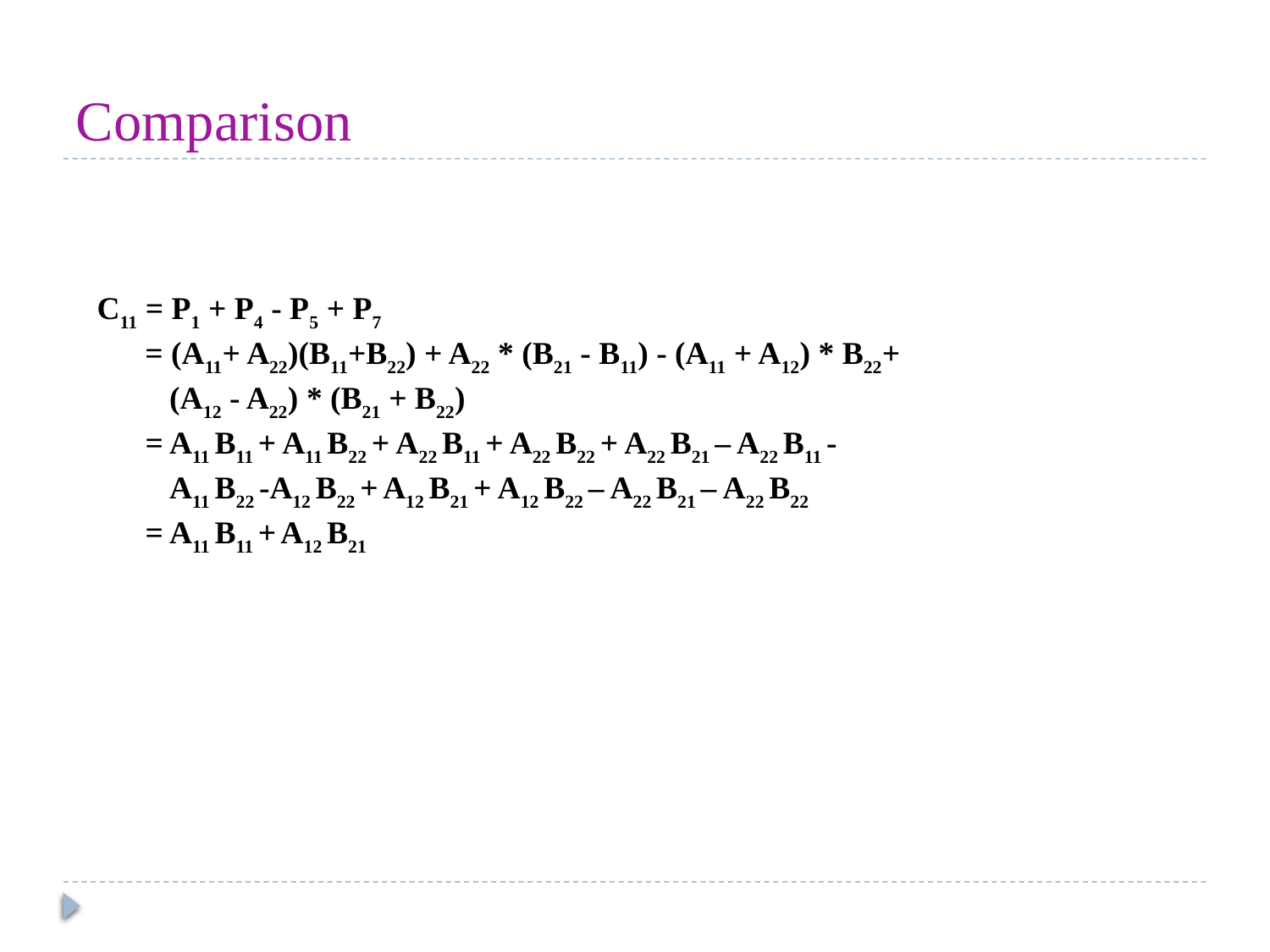

# Comparison

C11 = P1 + P4 - P5 + P7
      = (A11+ A22)(B11+B22) + A22 * (B21 - B11) - (A11 + A12) * B22+
         (A12 - A22) * (B21 + B22)
      = A11 B11 + A11 B22 + A22 B11 + A22 B22 + A22 B21 – A22 B11 -
         A11 B22 -A12 B22 + A12 B21 + A12 B22 – A22 B21 – A22 B22
      = A11 B11 + A12 B21